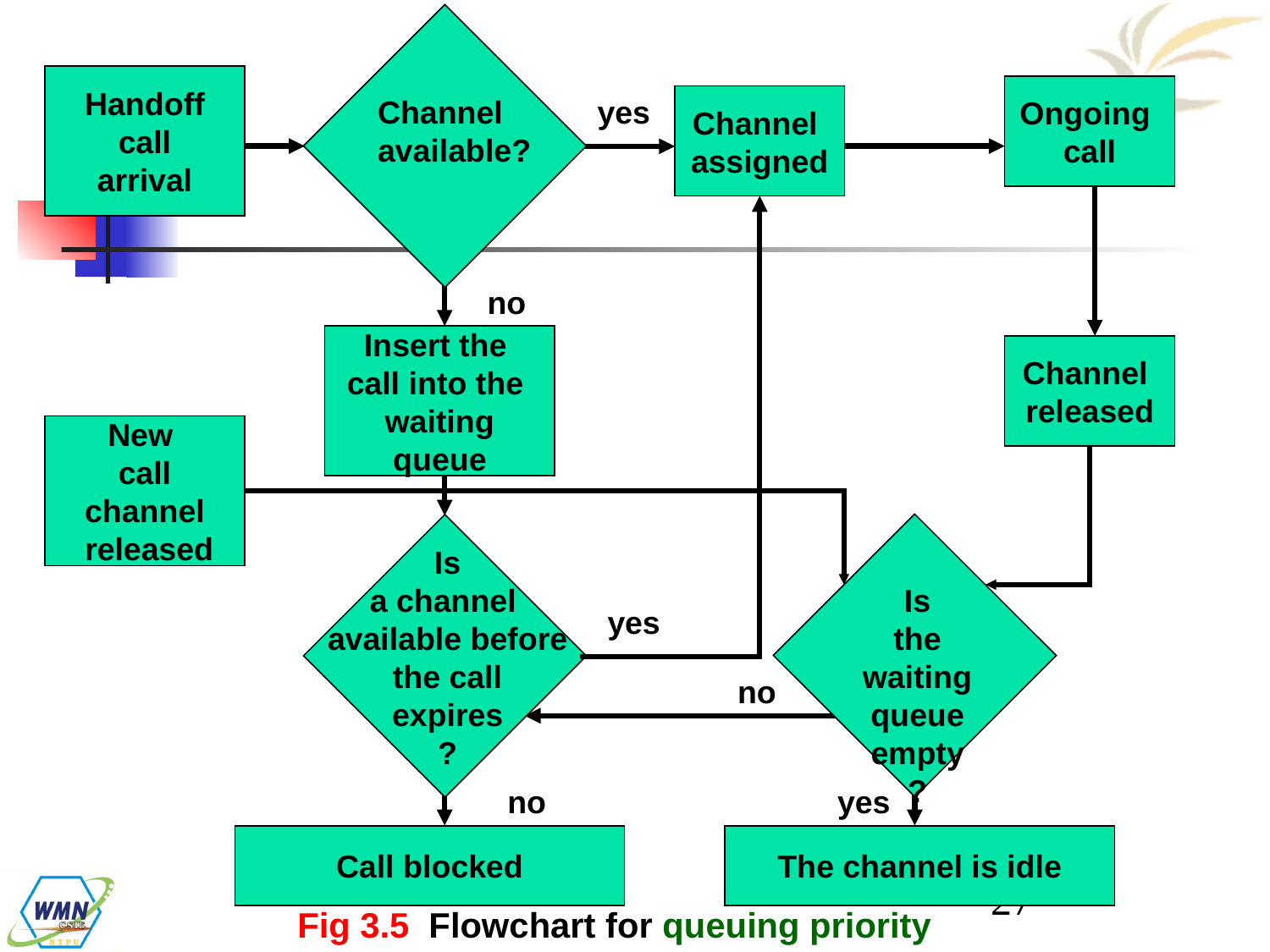

Handoff call
arrival
Ongoing
call
yes
Channel
assigned
Channel
available?

no
Insert the
call into the
waiting queue
Channel
released
New
call
channel
 released

Is
the waiting
 queue
empty
?

Is
a channel
available before
the call
expires
?

yes
no
no
yes
Call blocked
The channel is idle
27
Fig 3.5  Flowchart for queuing priority scheme